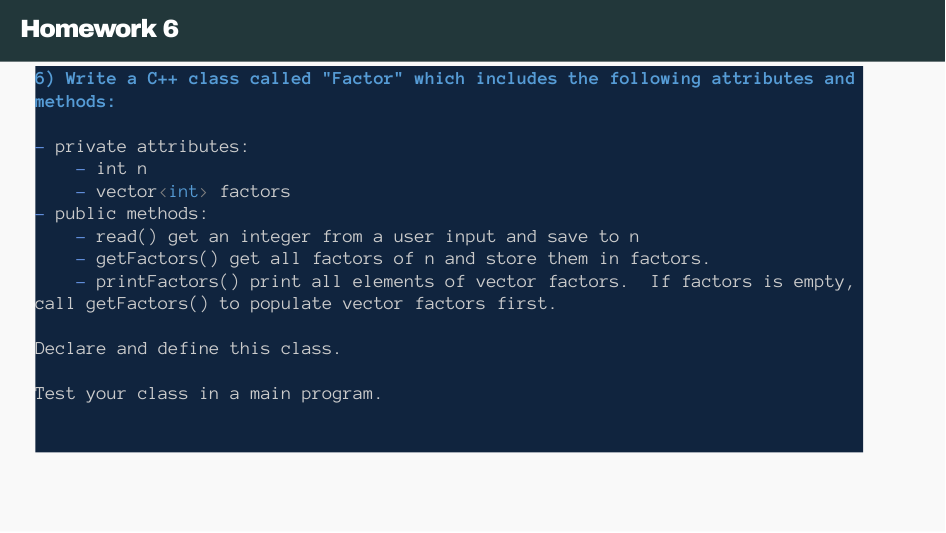

# Homework 6
6) Write a C++ class called "Factor" which includes the following attributes and methods:
- private attributes:
    - int n
    - vector<int> factors
- public methods:
    - read() get an integer from a user input and save to n
    - getFactors() get all factors of n and store them in factors.
    - printFactors() print all elements of vector factors.  If factors is empty, call getFactors() to populate vector factors first.
Declare and define this class.
Test your class in a main program.